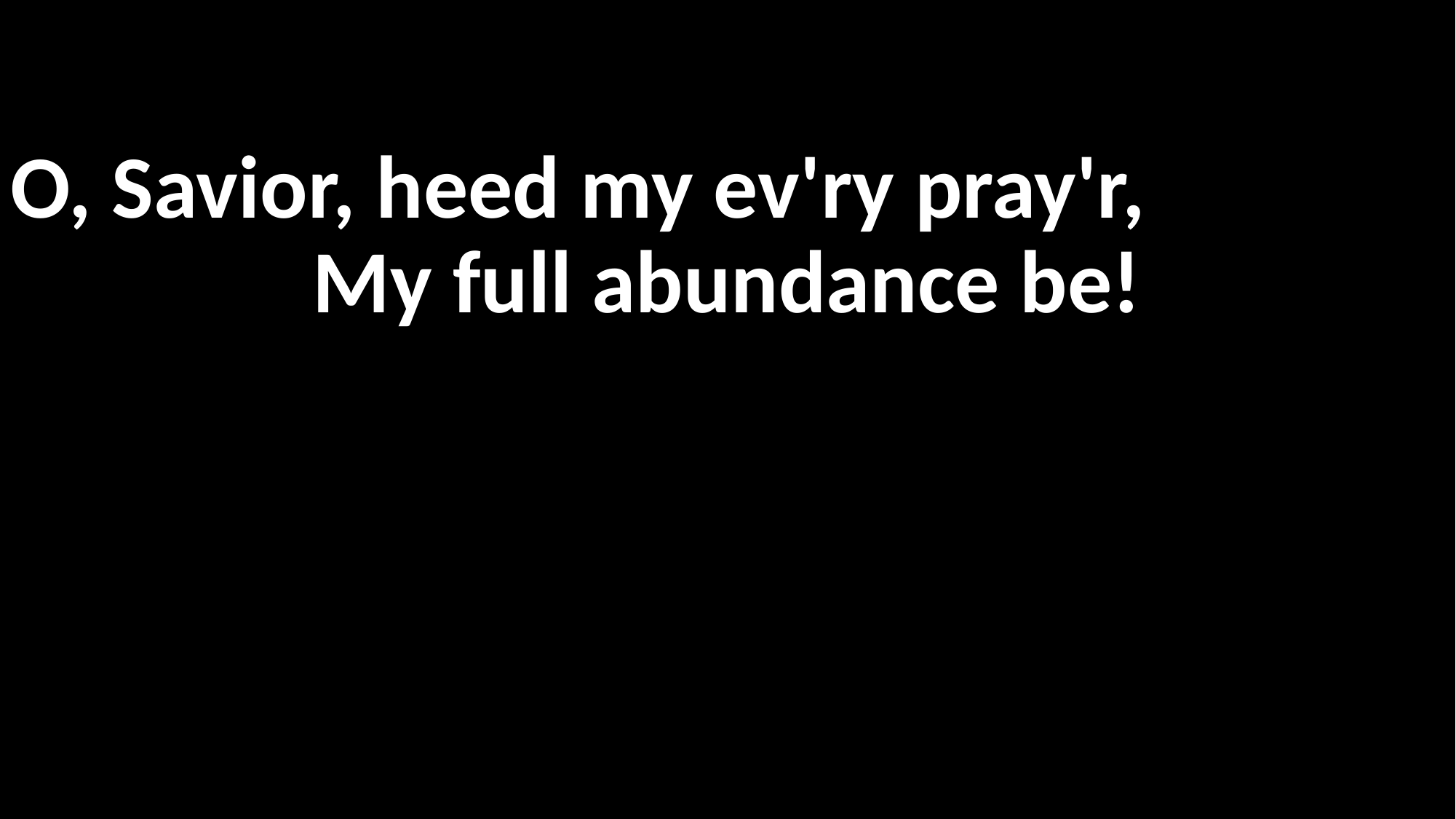

O, Savior, heed my ev'ry pray'r,
My full abundance be!